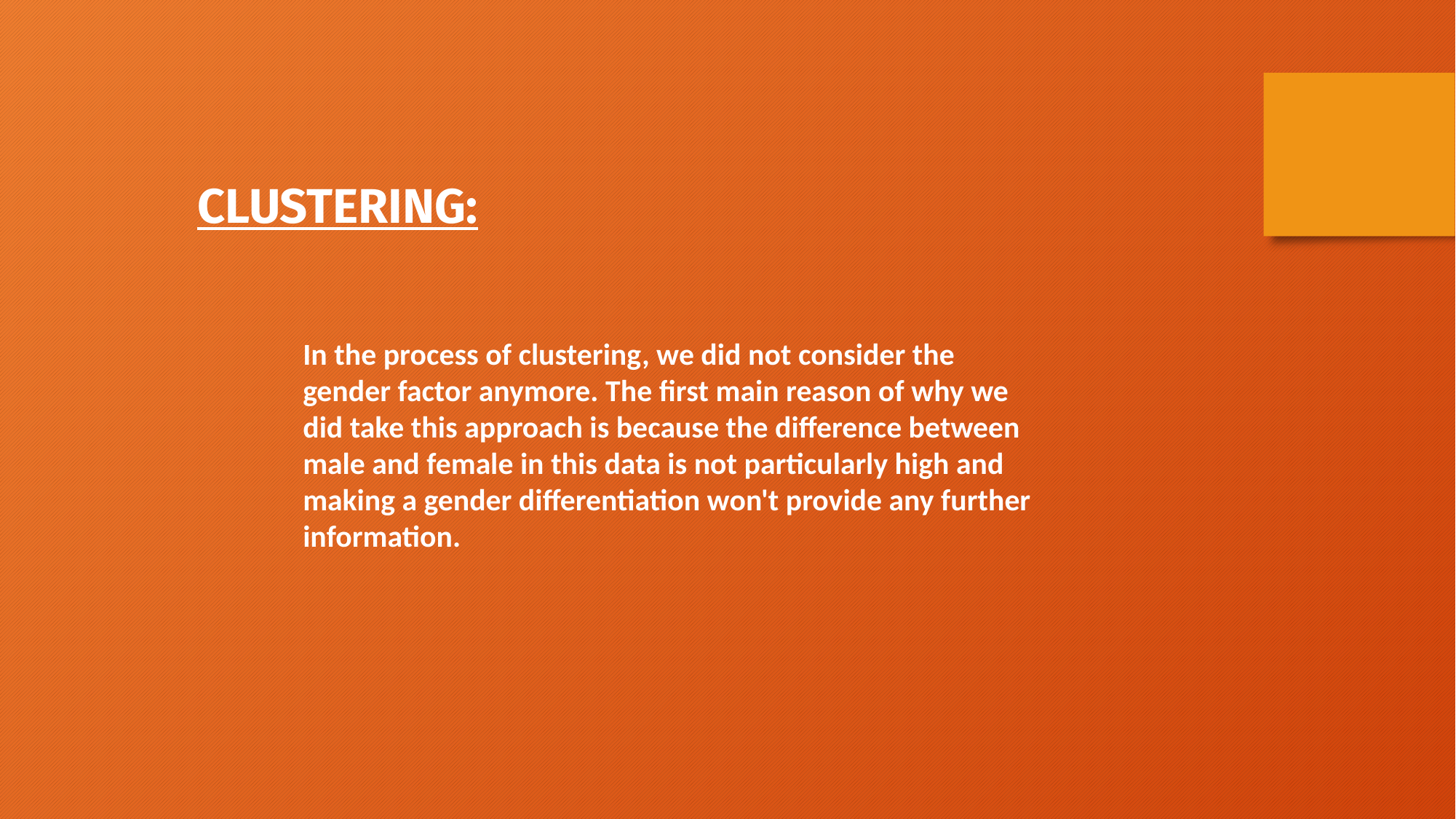

CLUSTERING:
In the process of clustering, we did not consider the gender factor anymore. The first main reason of why we did take this approach is because the difference between male and female in this data is not particularly high and making a gender differentiation won't provide any further information.